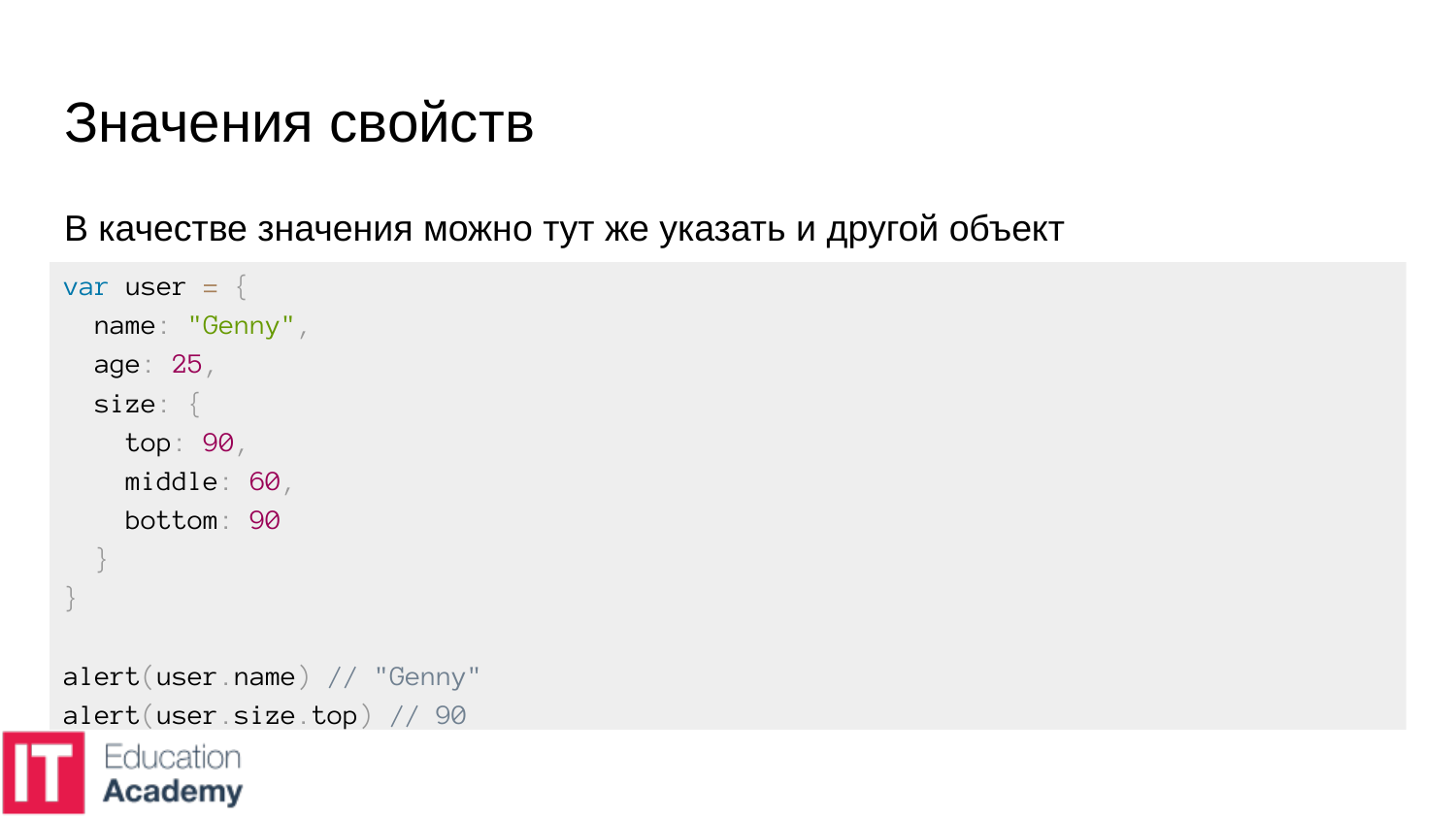

# Значения свойств
В качестве значения можно тут же указать и другой объект
var user = {
  name: "Genny",
  age: 25,
  size: {
    top: 90,
    middle: 60,
    bottom: 90
  }
}
alert(user.name) // "Genny"
alert(user.size.top) // 90